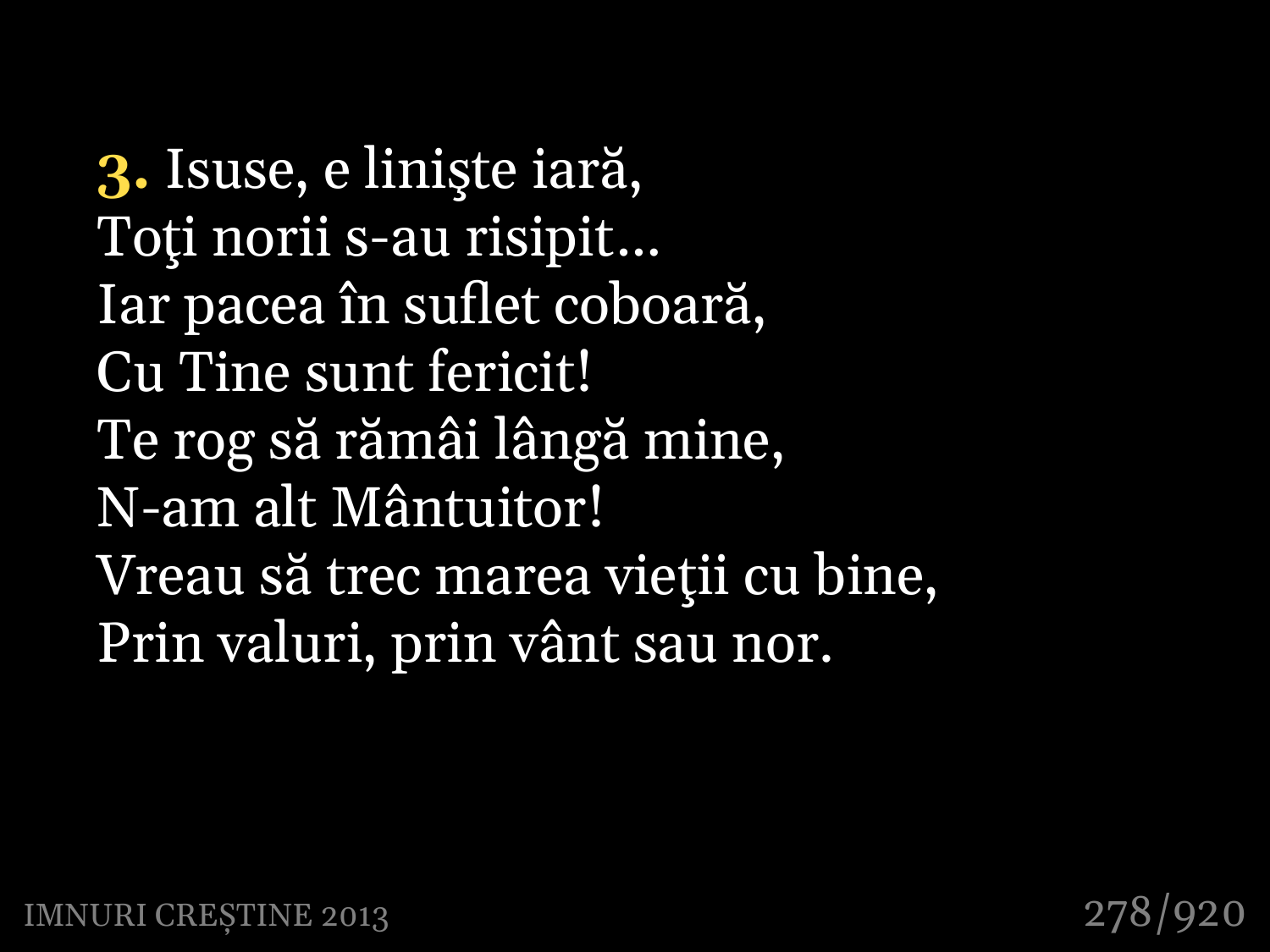

3. Isuse, e linişte iară,
Toţi norii s-au risipit…
Iar pacea în suflet coboară,
Cu Tine sunt fericit!
Te rog să rămâi lângă mine,
N-am alt Mântuitor!
Vreau să trec marea vieţii cu bine,
Prin valuri, prin vânt sau nor.
278/920
IMNURI CREȘTINE 2013